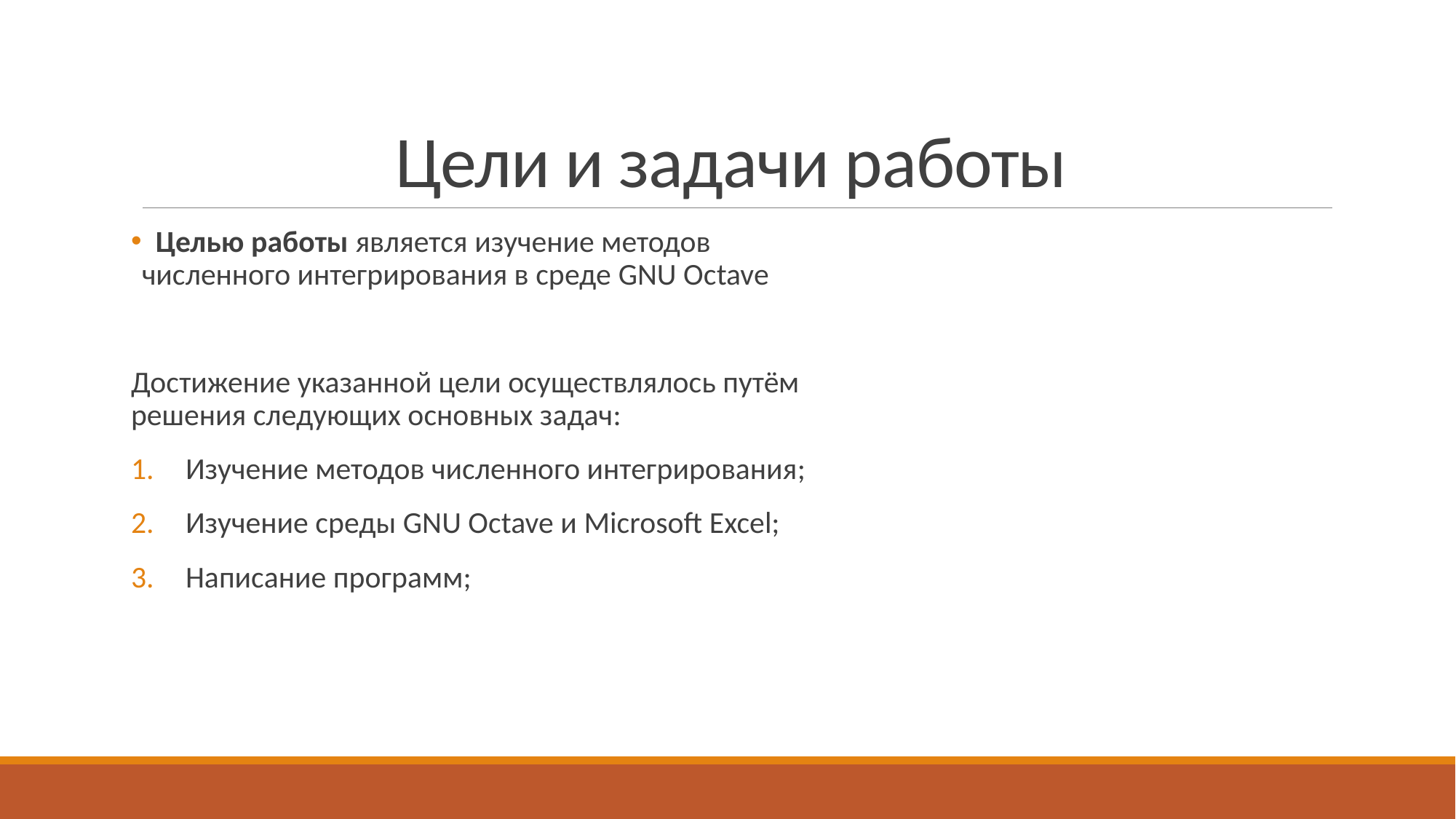

# Цели и задачи работы
  Целью работы является изучение методов численного интегрирования в среде GNU Octave

Достижение указанной цели осуществлялось путём решения следующих основных задач:
Изучение методов численного интегрирования;
Изучение среды GNU Octave и Microsoft Excel;
Написание программ;